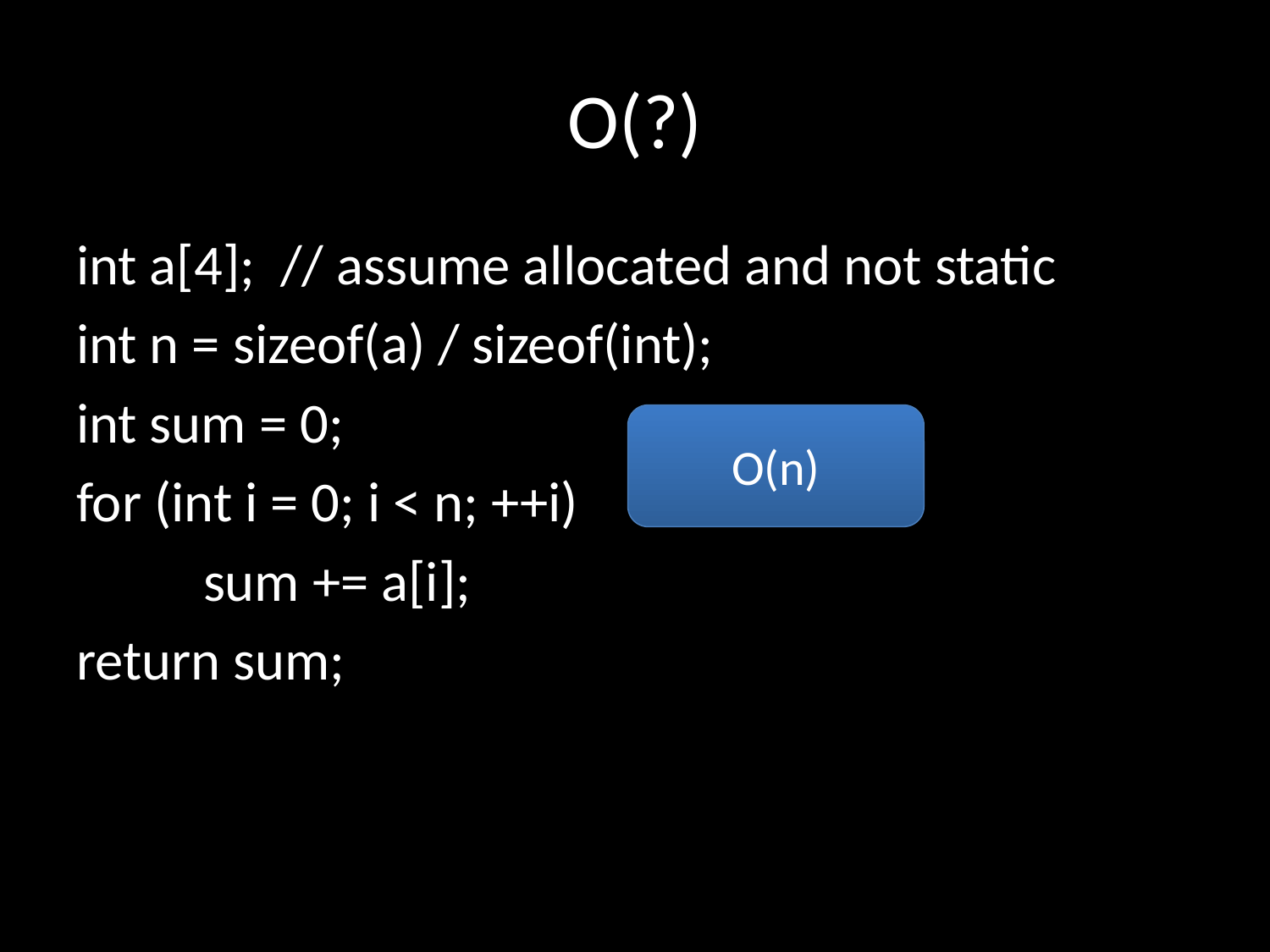

# O(?)
int a[4];  // assume allocated and not static
int n = sizeof(a) / sizeof(int);
int sum = 0;
for (int i = 0; i < n; ++i)
	sum += a[i];
return sum;
O(n)